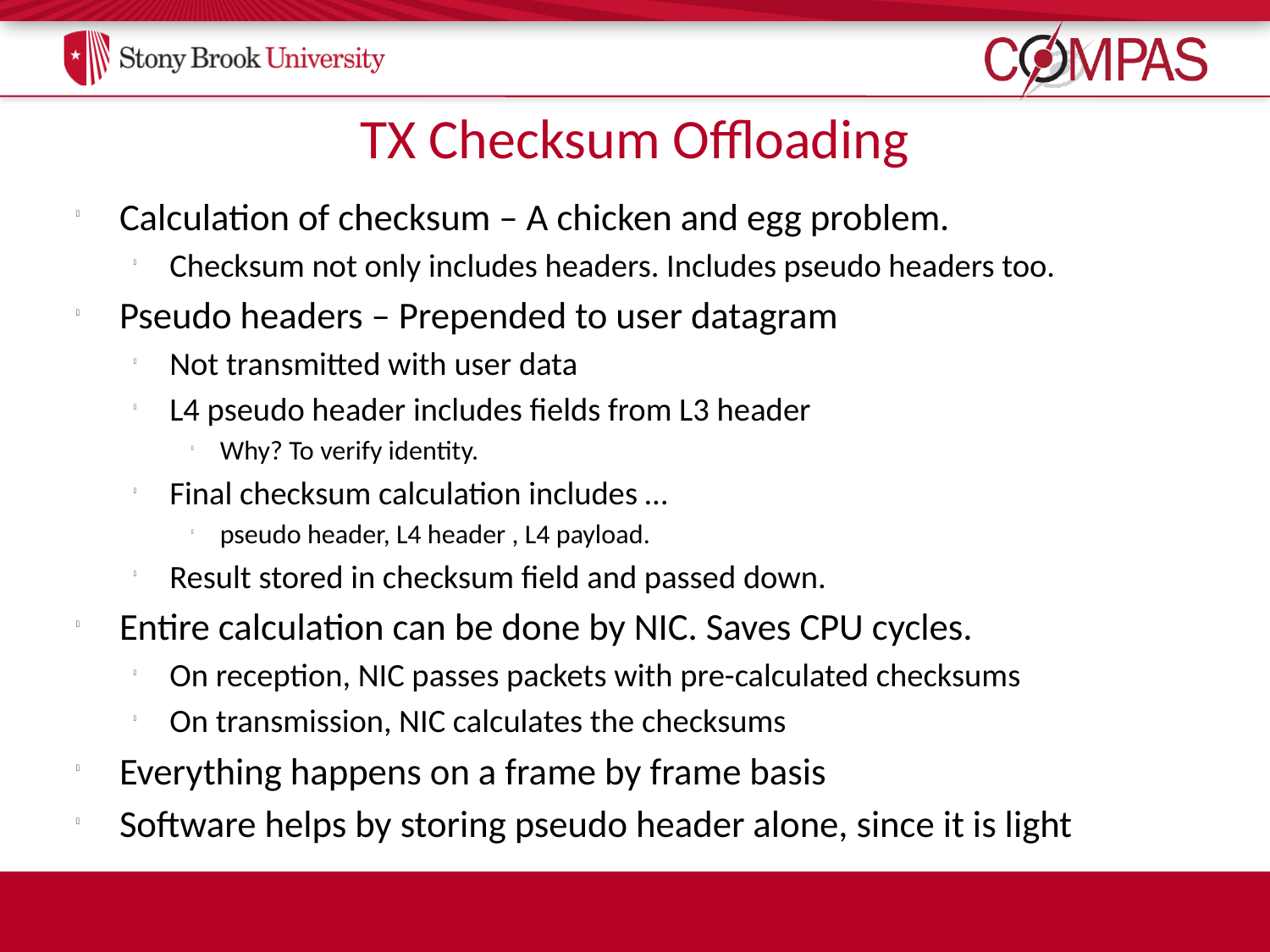

# TX Checksum Offloading
Calculation of checksum – A chicken and egg problem.
Checksum not only includes headers. Includes pseudo headers too.
Pseudo headers – Prepended to user datagram
Not transmitted with user data
L4 pseudo header includes fields from L3 header
Why? To verify identity.
Final checksum calculation includes …
pseudo header, L4 header , L4 payload.
Result stored in checksum field and passed down.
Entire calculation can be done by NIC. Saves CPU cycles.
On reception, NIC passes packets with pre-calculated checksums
On transmission, NIC calculates the checksums
Everything happens on a frame by frame basis
Software helps by storing pseudo header alone, since it is light